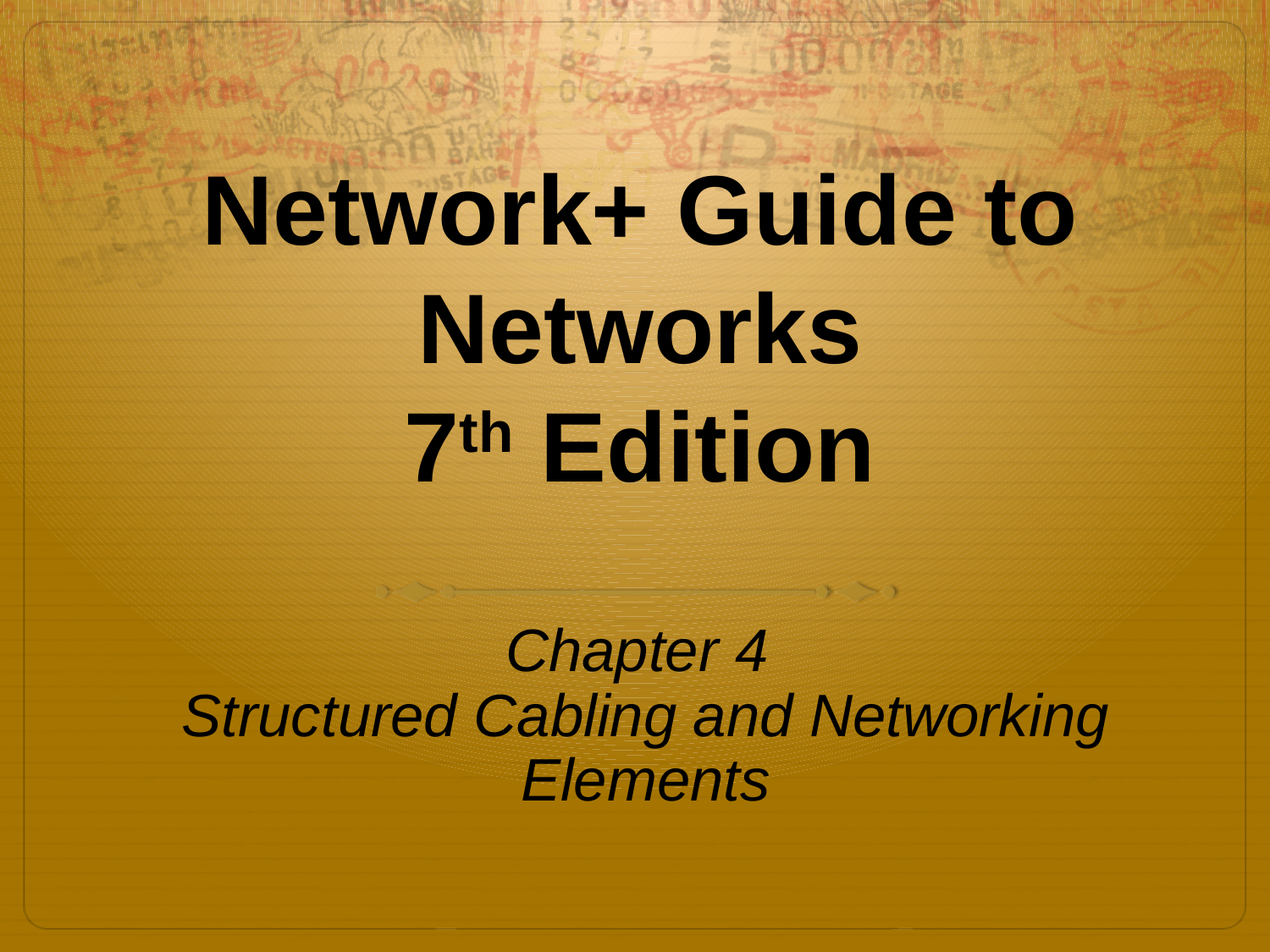

# Network+ Guide to Networks 7th Edition
Chapter 4
Structured Cabling and Networking Elements